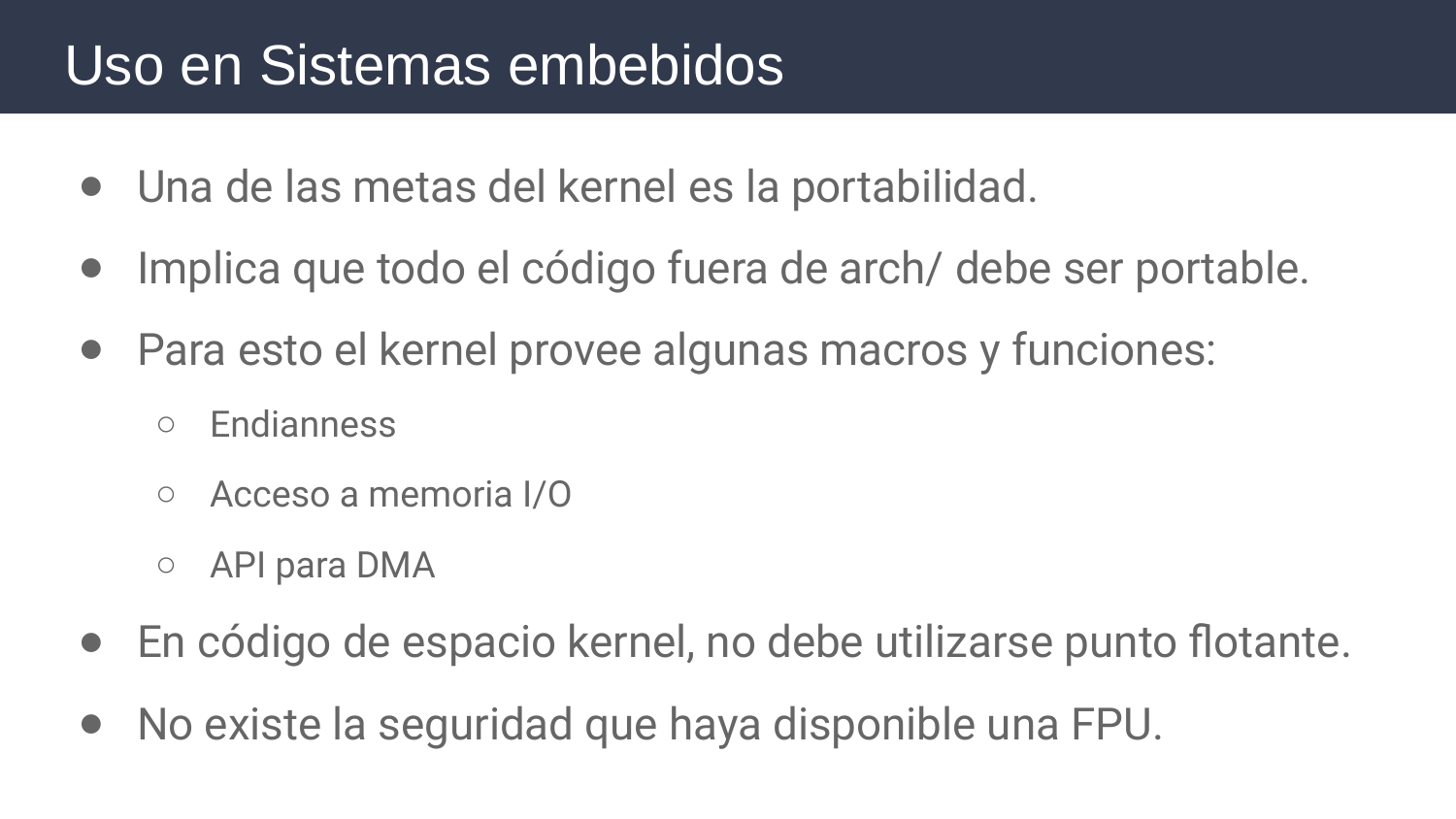

# Uso en Sistemas embebidos
Una de las metas del kernel es la portabilidad.
Implica que todo el código fuera de arch/ debe ser portable.
Para esto el kernel provee algunas macros y funciones:
Endianness
Acceso a memoria I/O
API para DMA
En código de espacio kernel, no debe utilizarse punto flotante.
No existe la seguridad que haya disponible una FPU.